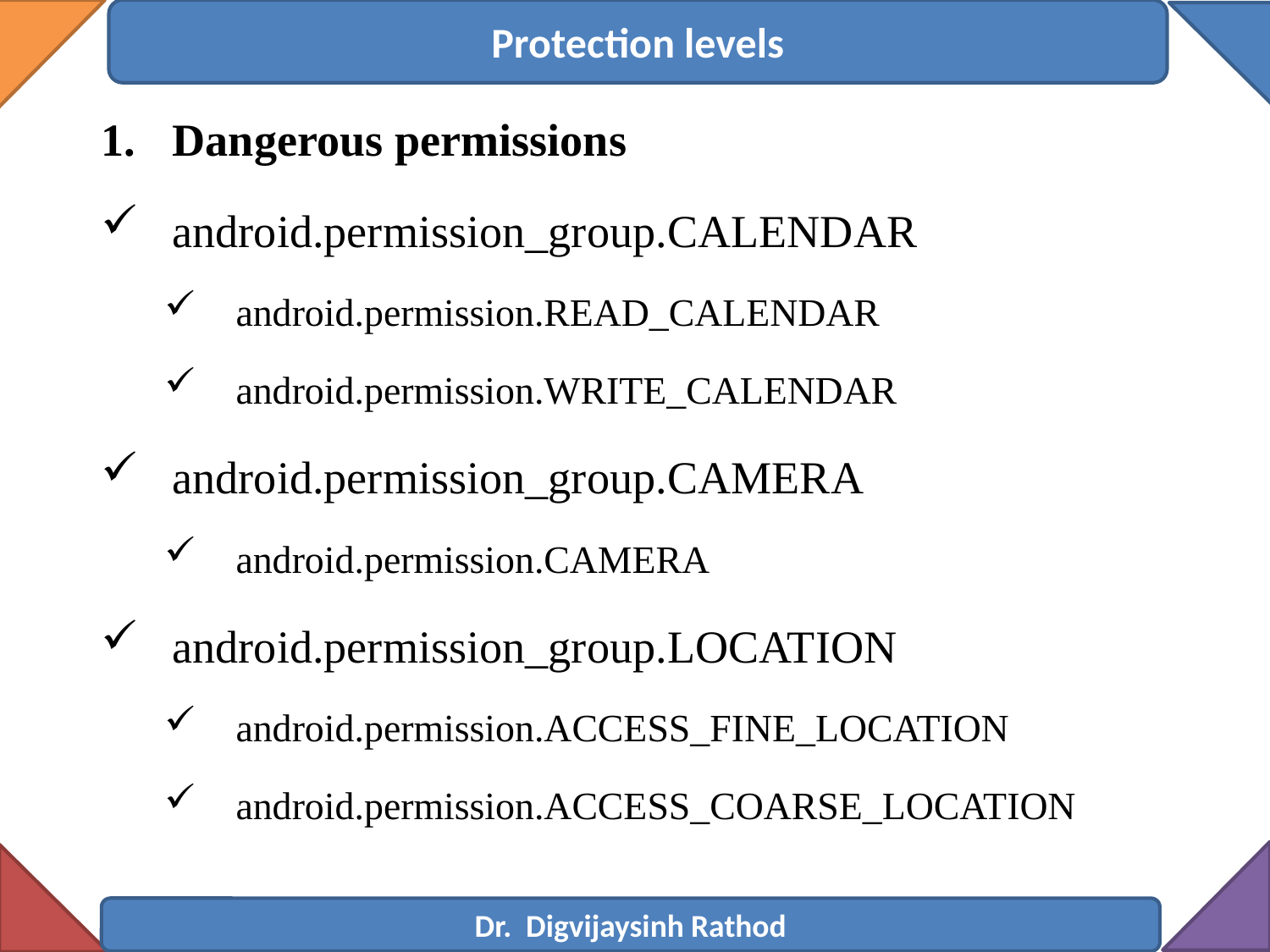

Protection levels

Dangerous permissions
android.permission_group.CALENDAR
android.permission.READ_CALENDAR
android.permission.WRITE_CALENDAR
android.permission_group.CAMERA
android.permission.CAMERA
android.permission_group.LOCATION
android.permission.ACCESS_FINE_LOCATION
android.permission.ACCESS_COARSE_LOCATION

Dr.  Digvijaysinh Rathod